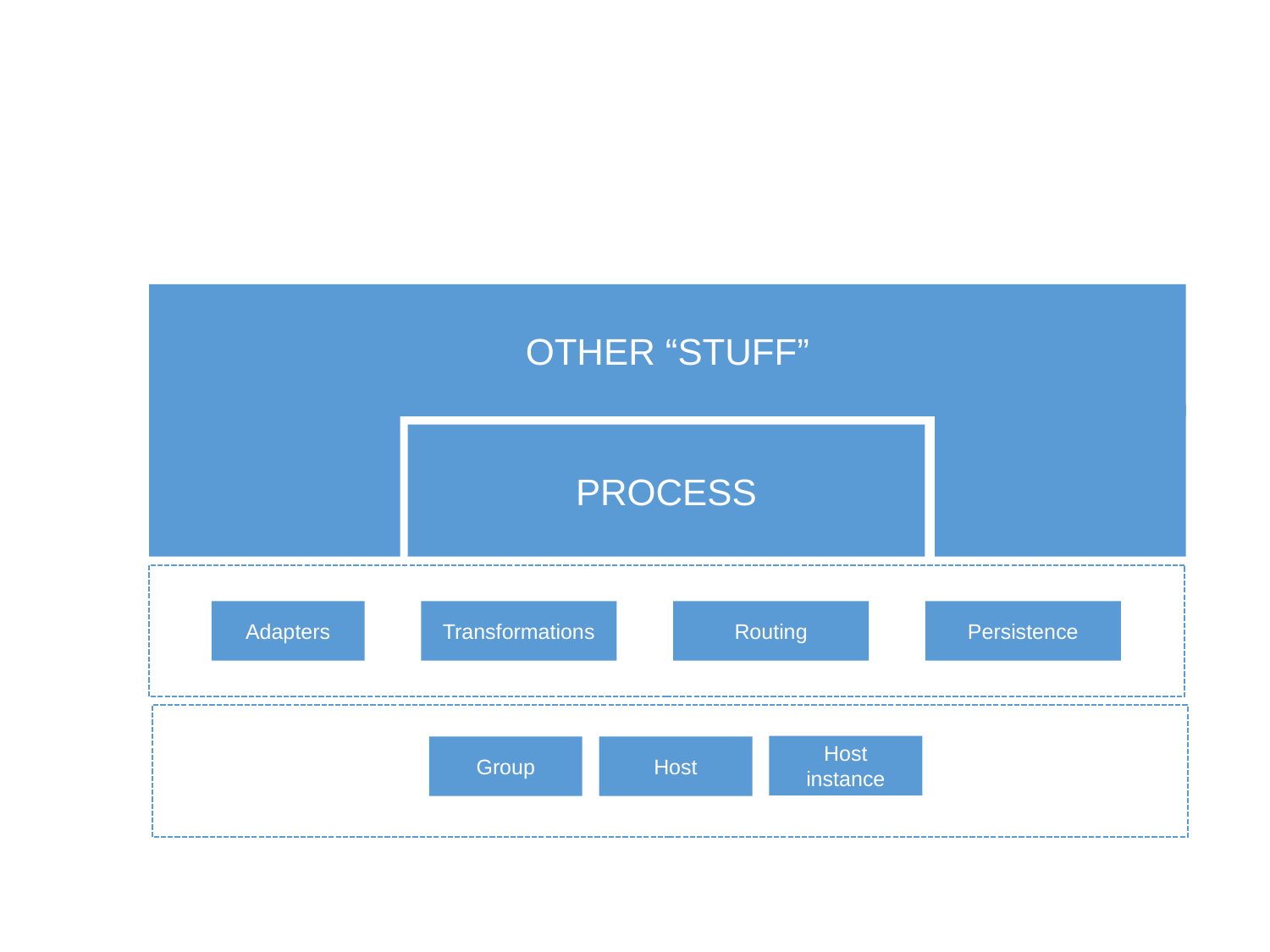

OTHER “STUFF”

PROCESS

Adapters
Transformations
Routing
Persistence
Hosting
Host instance
Host
Group